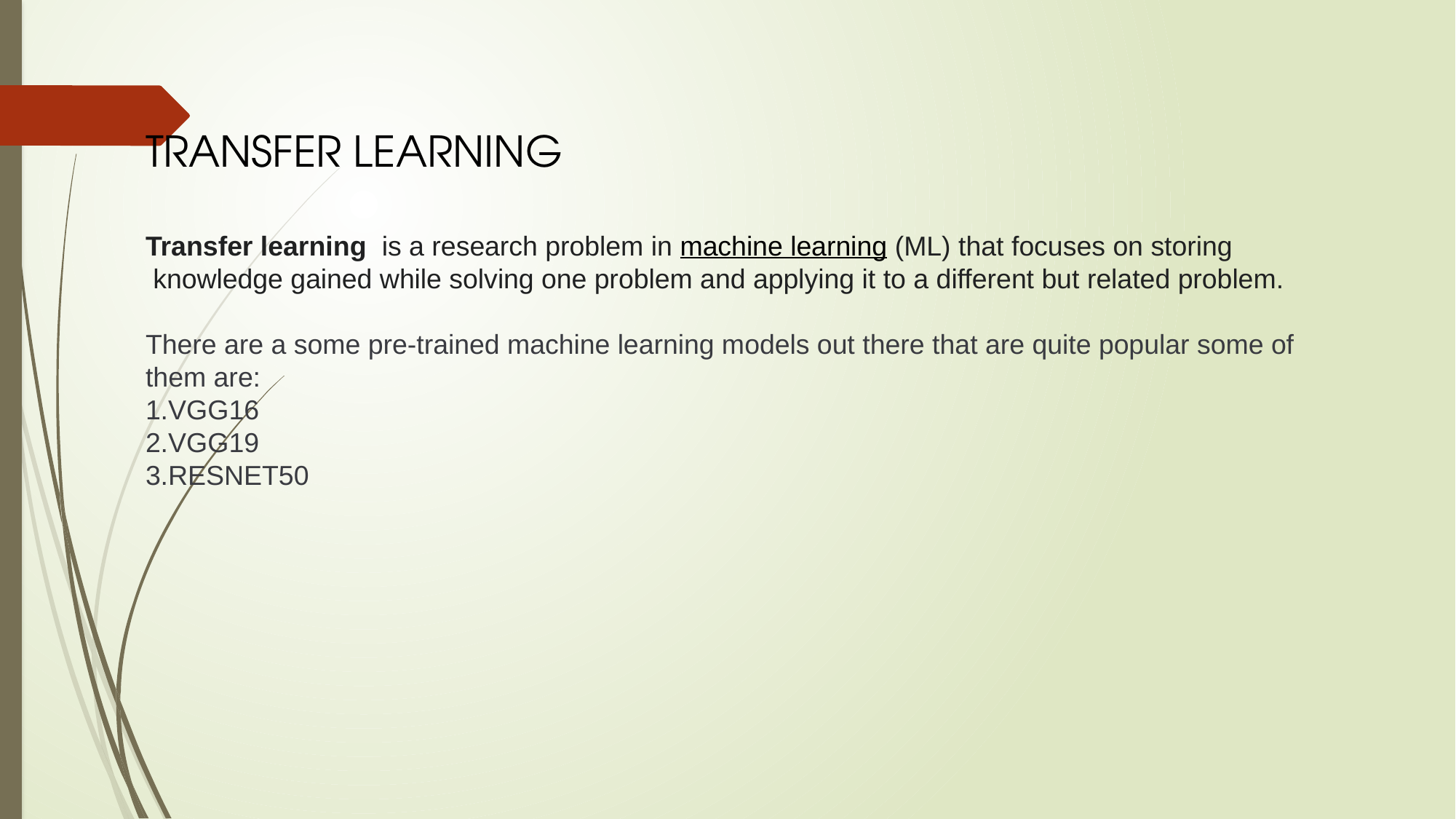

TRANSFER LEARNING
Transfer learning  is a research problem in machine learning (ML) that focuses on storing
 knowledge gained while solving one problem and applying it to a different but related problem.
There are a some pre-trained machine learning models out there that are quite popular some of them are:
1.VGG16
2.VGG19
3.RESNET50